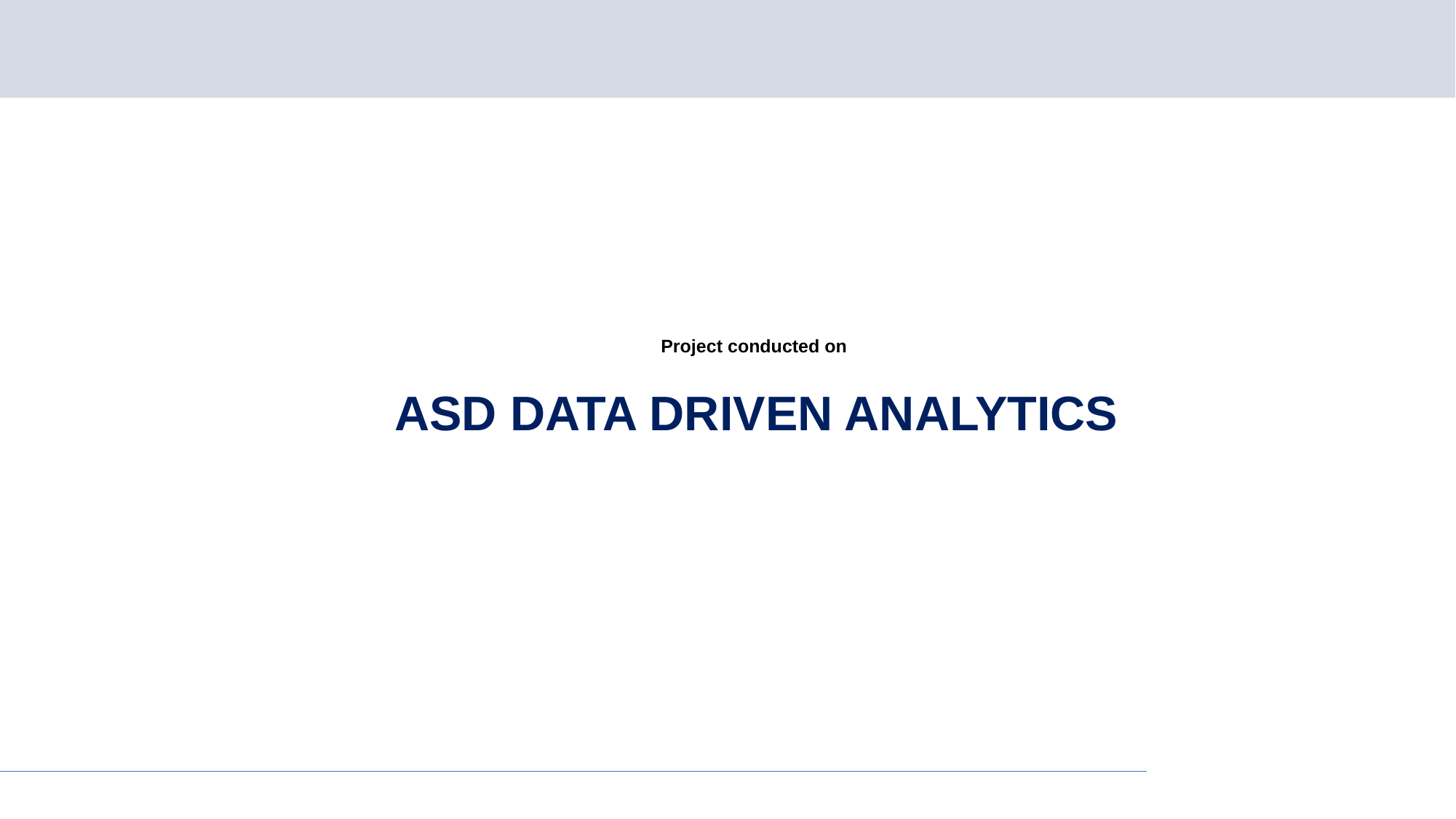

Project conducted on

ASD DATA DRIVEN ANALYTICS